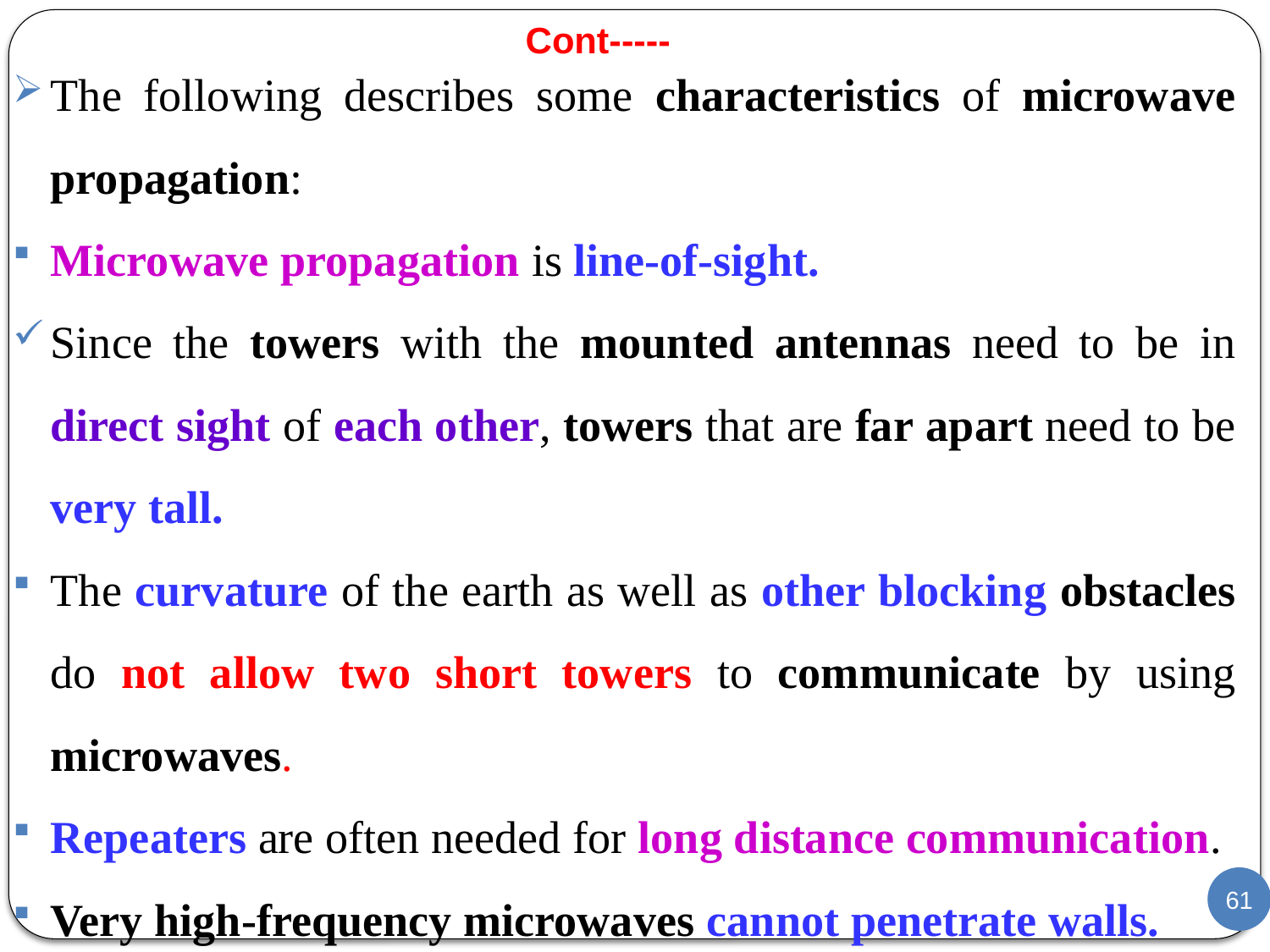

# Cont-----
The following describes some characteristics of microwave propagation:
Microwave propagation is line-of-sight.
Since the towers with the mounted antennas need to be in direct sight of each other, towers that are far apart need to be very tall.
The curvature of the earth as well as other blocking obstacles do not allow two short towers to communicate by using microwaves.
Repeaters are often needed for long distance communication.
Very high-frequency microwaves cannot penetrate walls.
61